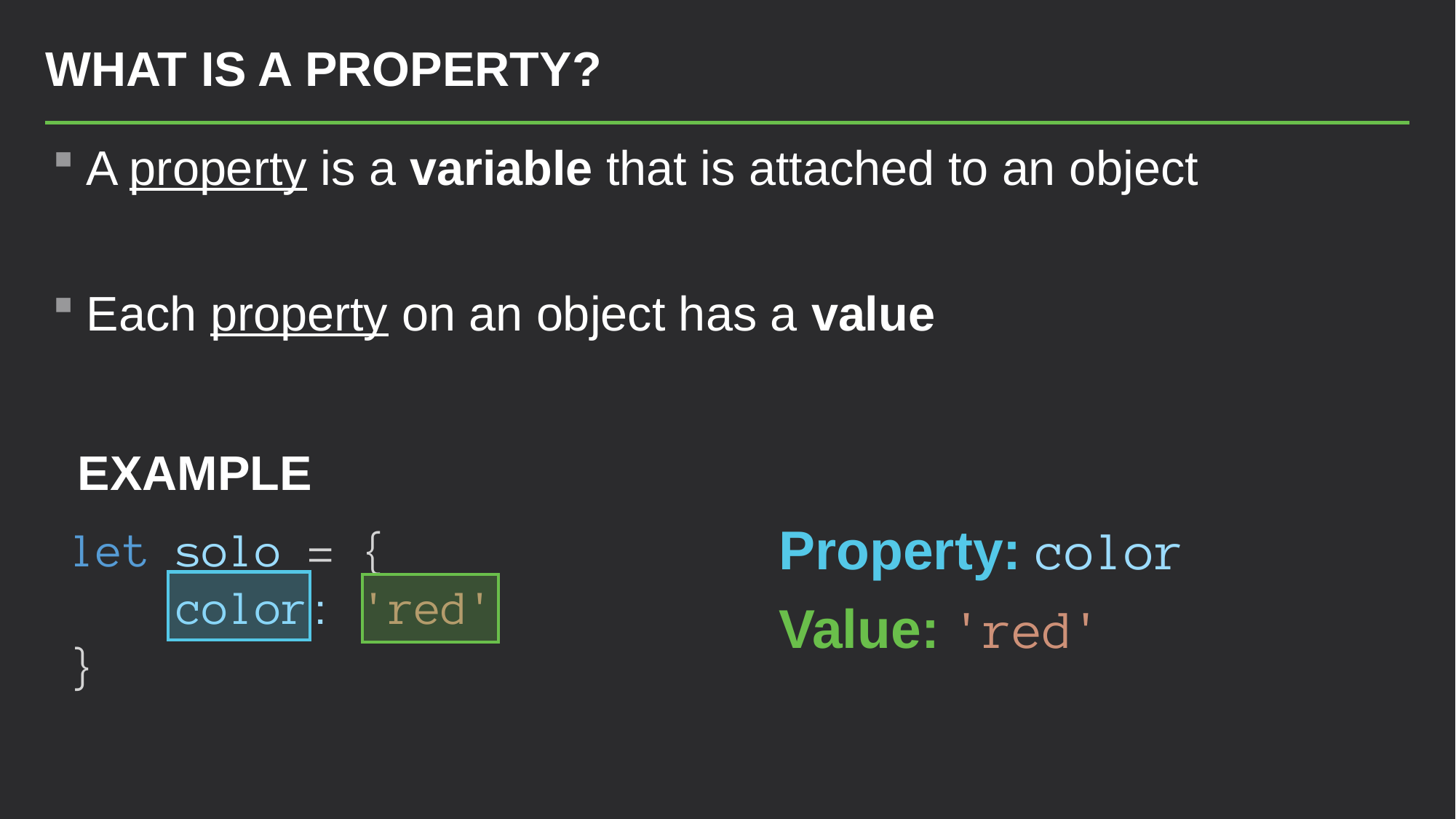

# What is a Property?
A property is a variable that is attached to an object

Each property on an object has a value

EXAMPLE
let solo = {
    color: 'red'
}
Property: color

Value: 'red'